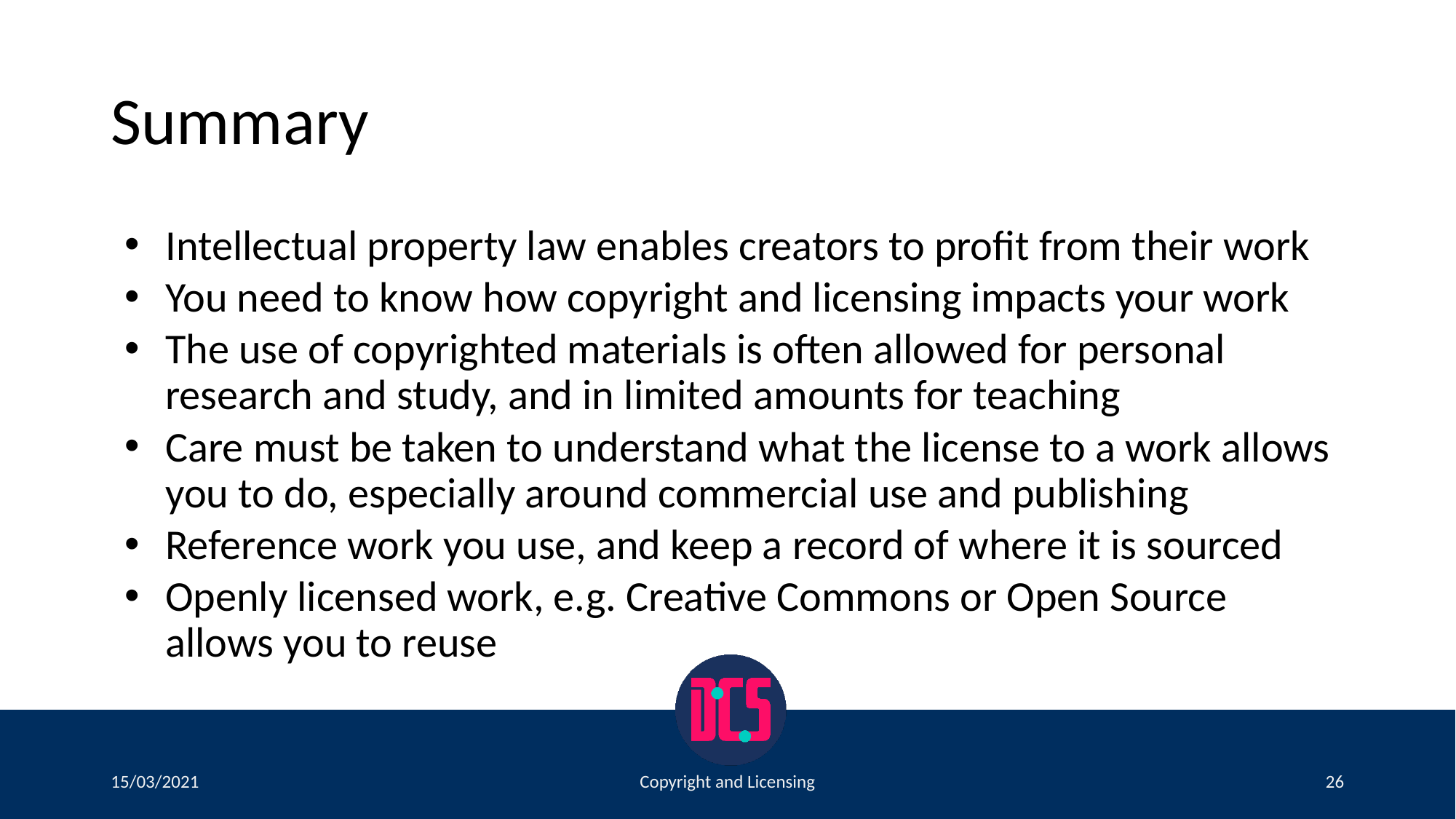

# Summary
Intellectual property law enables creators to profit from their work
You need to know how copyright and licensing impacts your work
The use of copyrighted materials is often allowed for personal research and study, and in limited amounts for teaching
Care must be taken to understand what the license to a work allows you to do, especially around commercial use and publishing
Reference work you use, and keep a record of where it is sourced
Openly licensed work, e.g. Creative Commons or Open Source allows you to reuse
15/03/2021
Copyright and Licensing
26